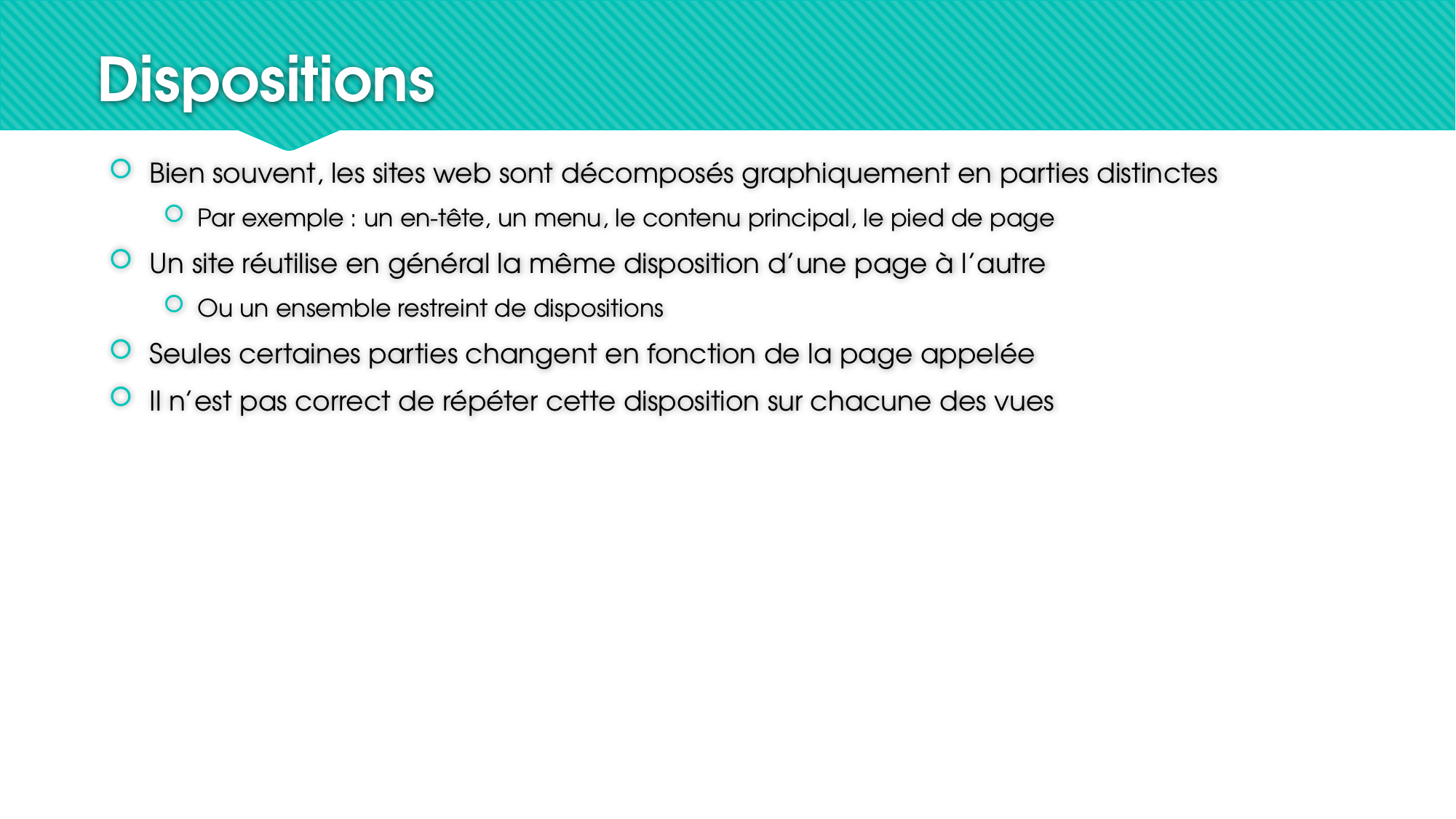

# Dispositions
Bien souvent, les sites web sont décomposés graphiquement en parties distinctes
Par exemple : un en-tête, un menu, le contenu principal, le pied de page
Un site réutilise en général la même disposition d’une page à l’autre
Ou un ensemble restreint de dispositions
Seules certaines parties changent en fonction de la page appelée
Il n’est pas correct de répéter cette disposition sur chacune des vues